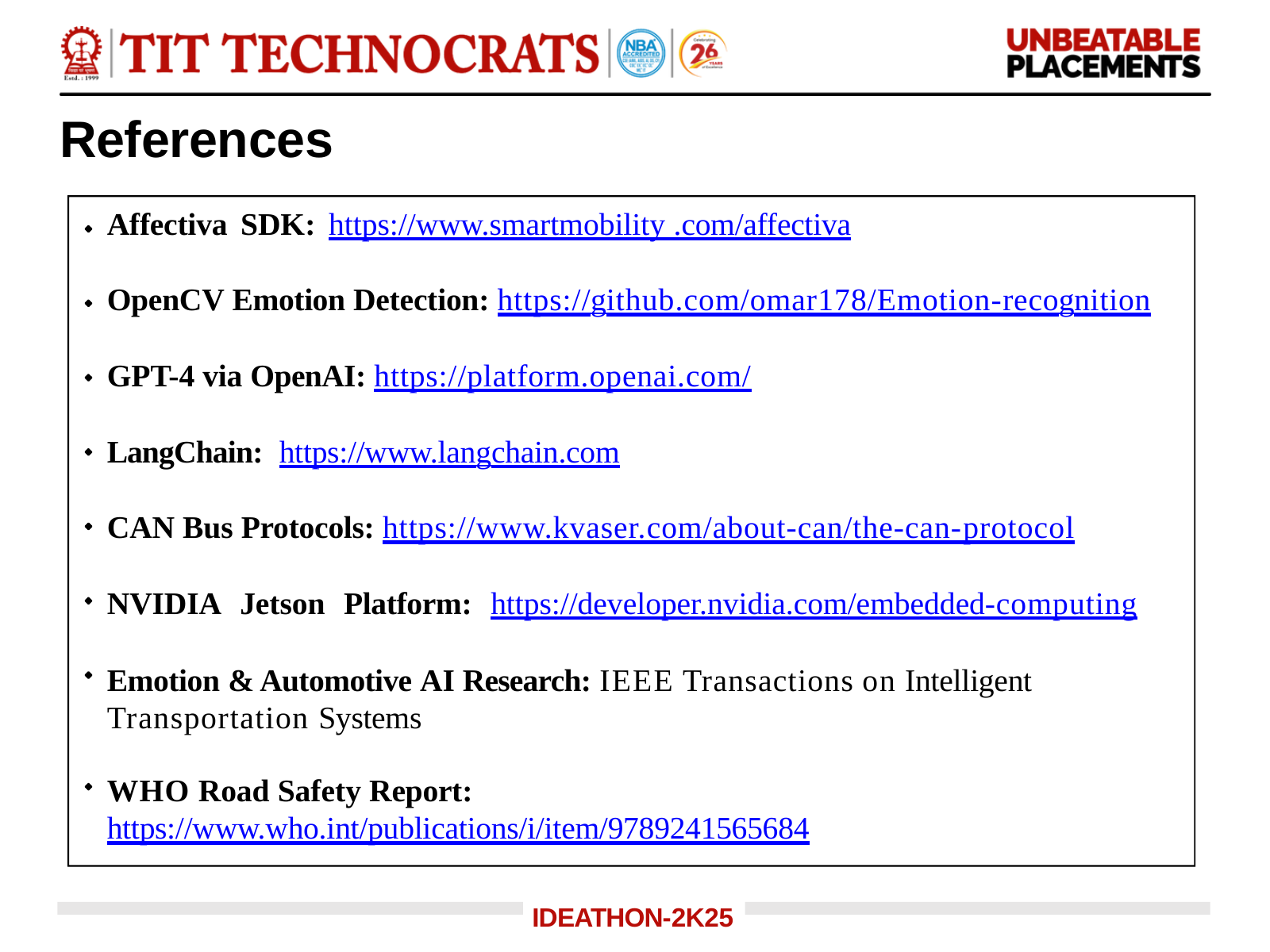

# References

Affectiva SDK: https://www.smartmobility .com/affectiva

OpenCV Emotion Detection: https://github.com/omar178/Emotion-recognition

GPT-4 via OpenAI: https://platform.openai.com/

LangChain: https://www.langchain.com

CAN Bus Protocols: https://www.kvaser.com/about-can/the-can-protocol

NVIDIA  Jetson  Platform:  https://developer.nvidia.com/embedded-computing

Emotion & Automotive AI Research: IEEE Transactions on Intelligent Transportation Systems
WHO Road Safety Report:
https://www.who.int/publications/i/item/9789241565684

IDEATHON-2K25